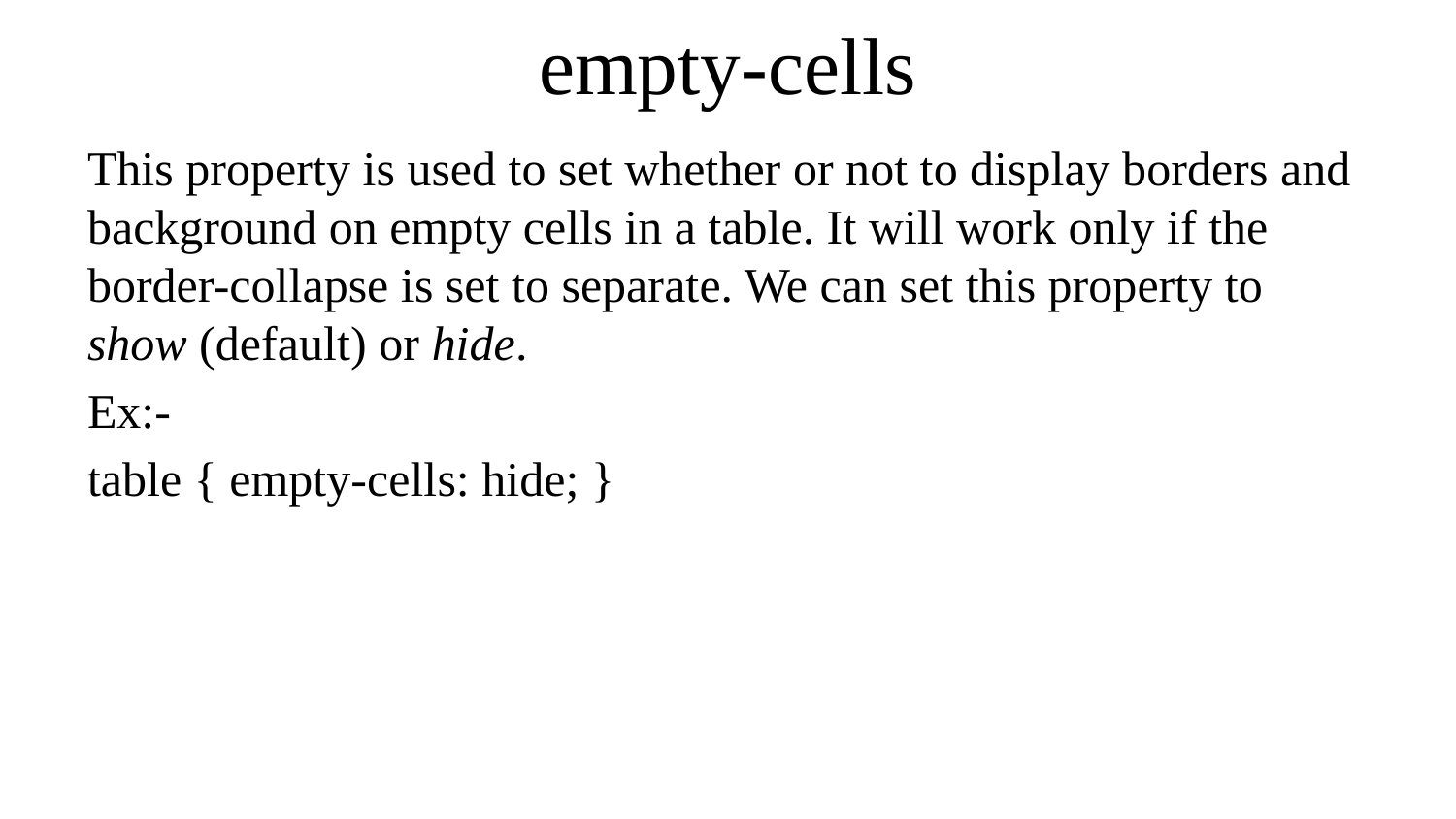

# empty-cells
This property is used to set whether or not to display borders and background on empty cells in a table. It will work only if the border-collapse is set to separate. We can set this property to show (default) or hide.
Ex:-
table { empty-cells: hide; }